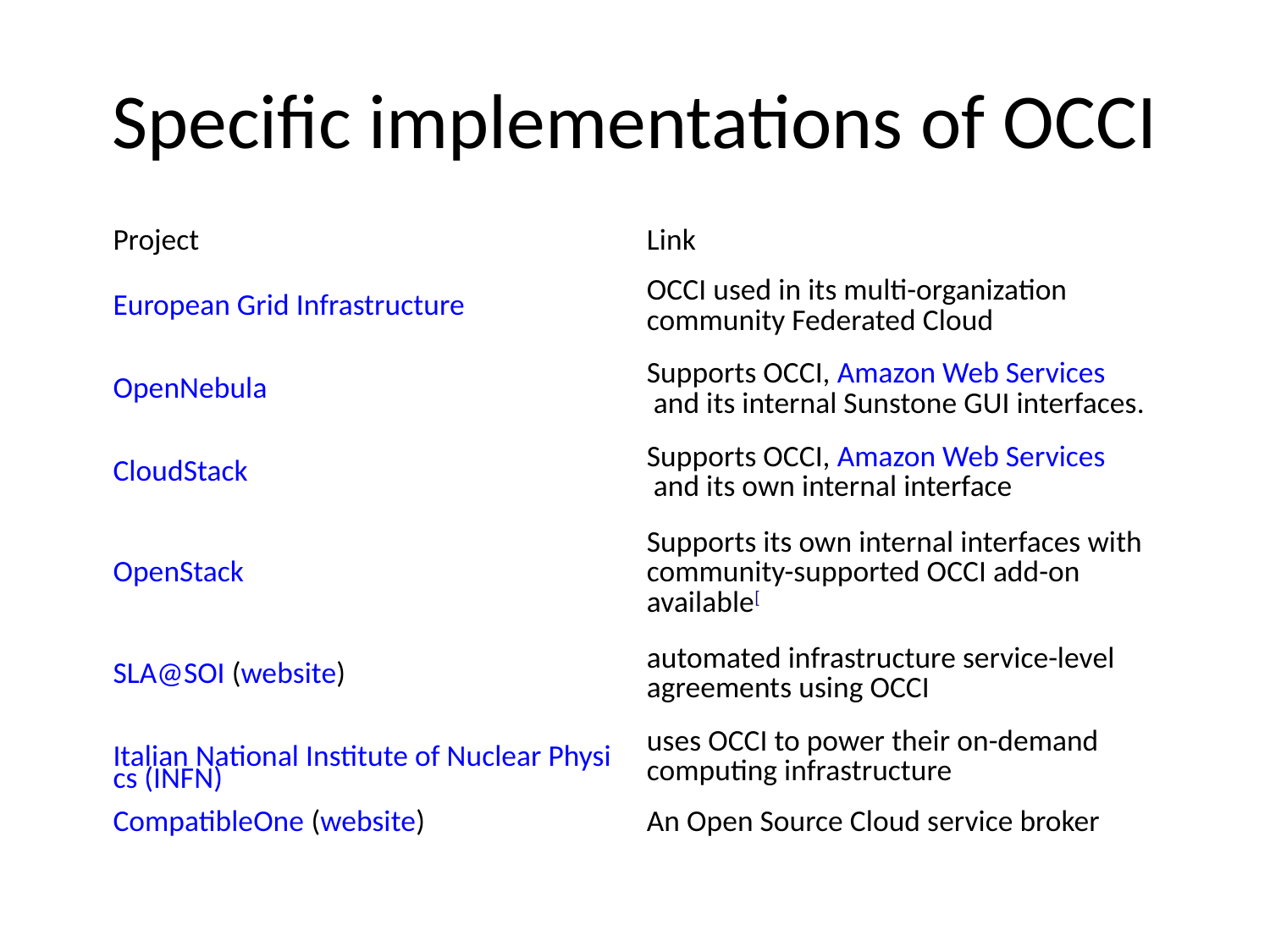

# Specific implementations of OCCI
| Project | Link |
| --- | --- |
| European Grid Infrastructure | OCCI used in its multi-organization community Federated Cloud |
| OpenNebula | Supports OCCI, Amazon Web Services and its internal Sunstone GUI interfaces. |
| CloudStack | Supports OCCI, Amazon Web Services and its own internal interface |
| OpenStack | Supports its own internal interfaces with community-supported OCCI add-on available[ |
| SLA@SOI (website) | automated infrastructure service-level agreements using OCCI |
| Italian National Institute of Nuclear Physics (INFN) | uses OCCI to power their on-demand computing infrastructure |
| CompatibleOne (website) | An Open Source Cloud service broker |